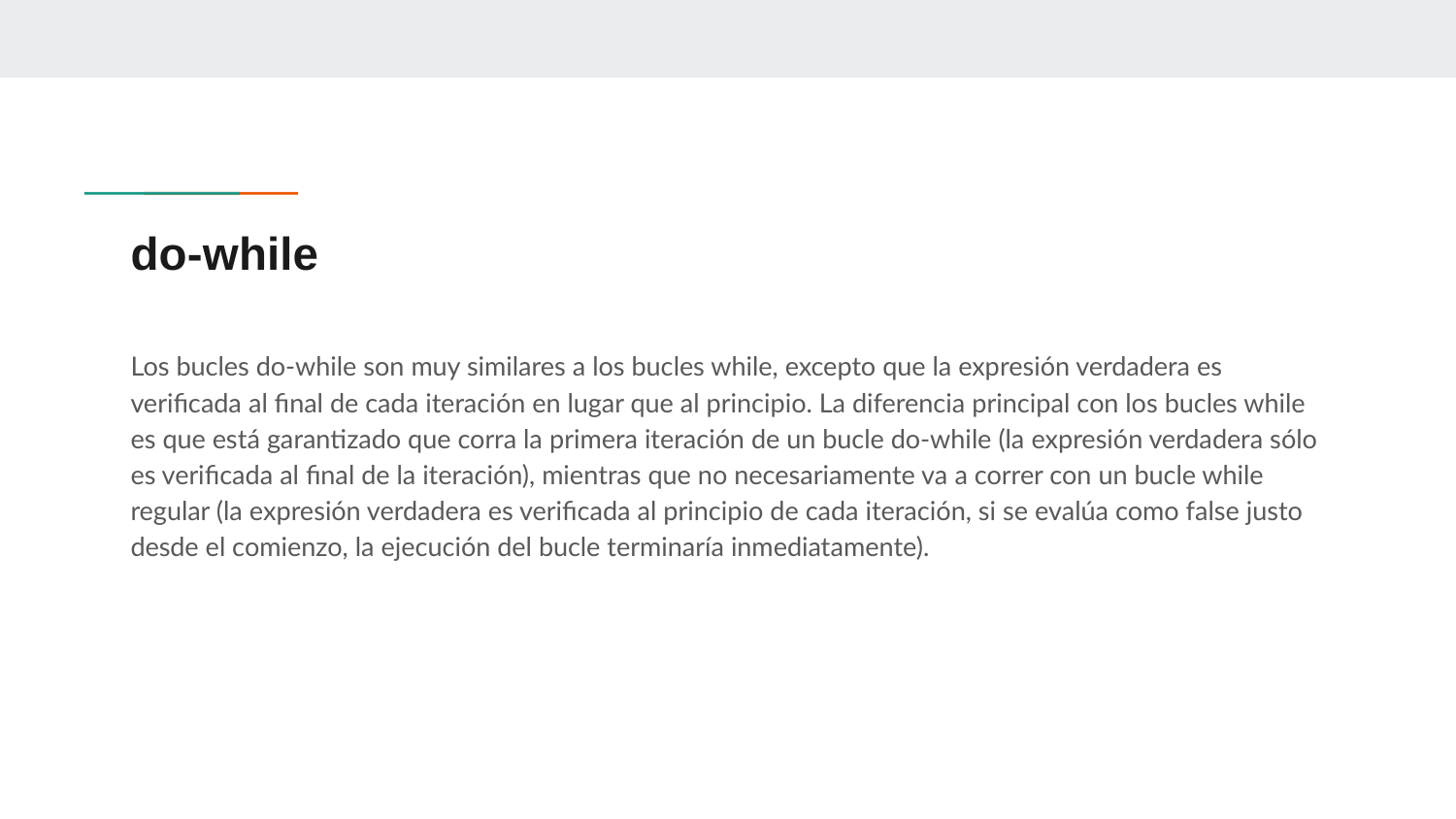

# do-while
Los bucles do-while son muy similares a los bucles while, excepto que la expresión verdadera es verificada al final de cada iteración en lugar que al principio. La diferencia principal con los bucles while es que está garantizado que corra la primera iteración de un bucle do-while (la expresión verdadera sólo es verificada al final de la iteración), mientras que no necesariamente va a correr con un bucle while regular (la expresión verdadera es verificada al principio de cada iteración, si se evalúa como false justo desde el comienzo, la ejecución del bucle terminaría inmediatamente).